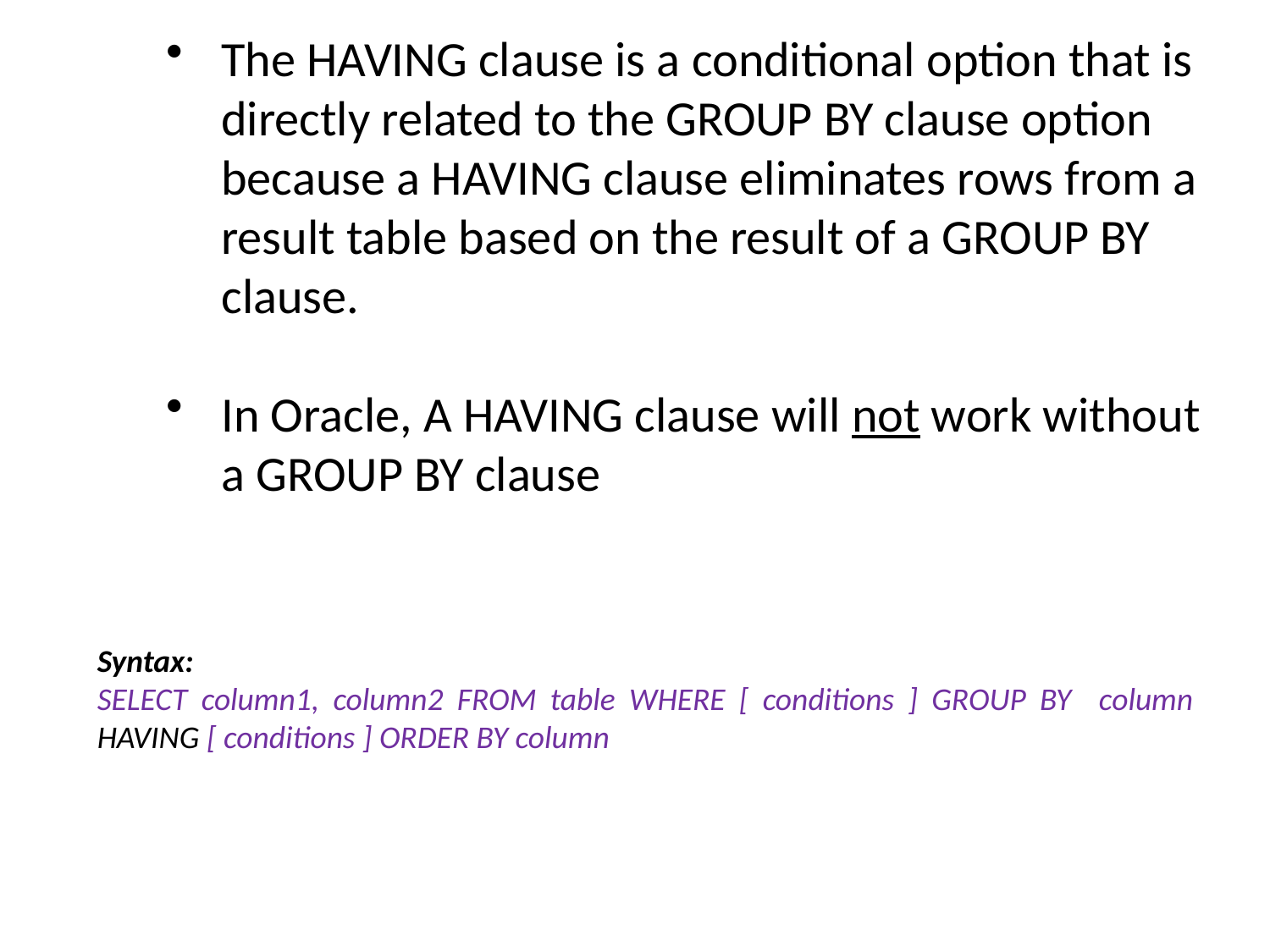

The HAVING clause is a conditional option that is directly related to the GROUP BY clause option because a HAVING clause eliminates rows from a result table based on the result of a GROUP BY clause.

In Oracle, A HAVING clause will not work without a GROUP BY clause
Syntax:
SELECT column1, column2 FROM table WHERE [ conditions ] GROUP BY  column HAVING [ conditions ] ORDER BY column